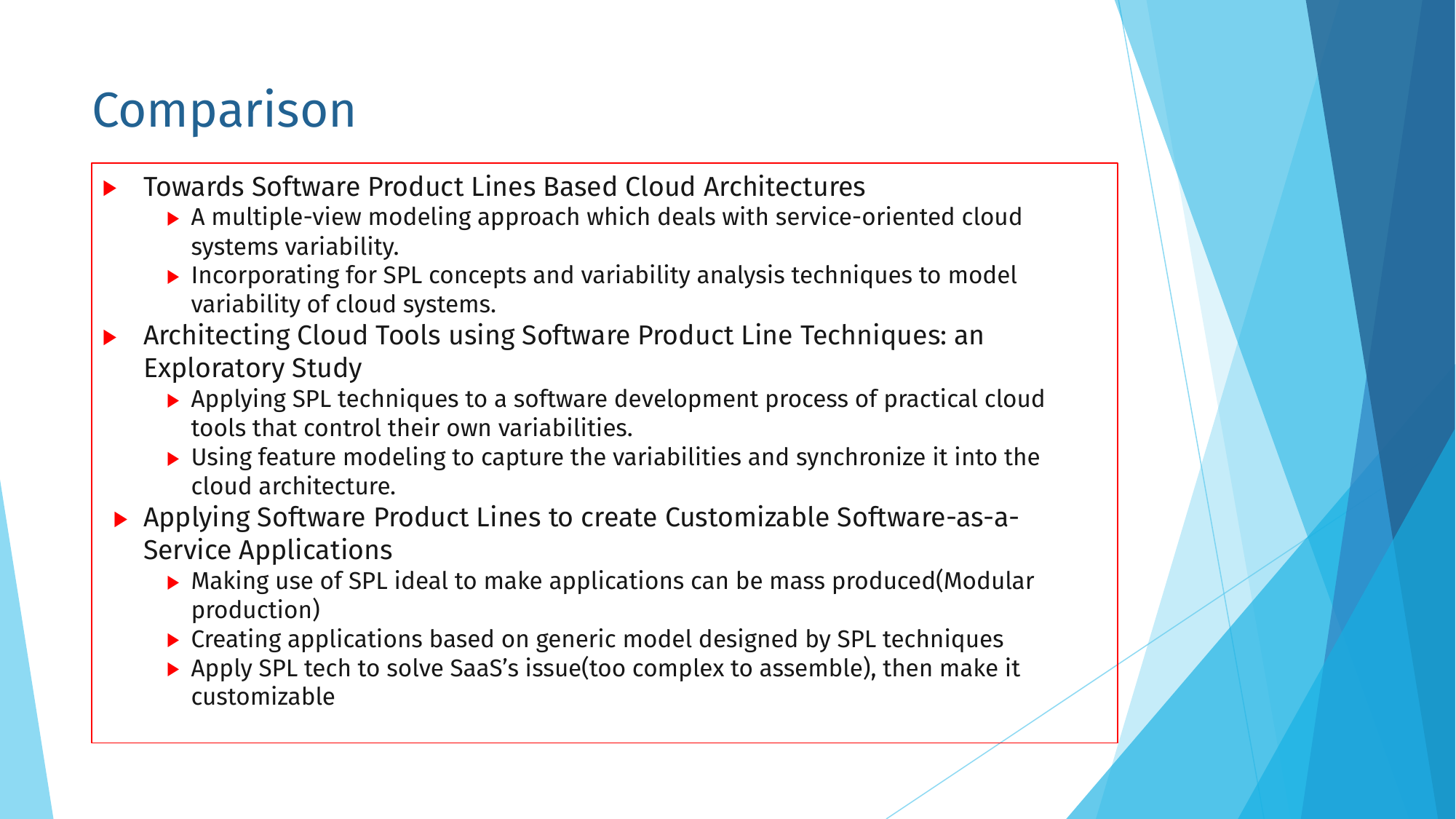

# Comparison
Towards Software Product Lines Based Cloud Architectures
A multiple-view modeling approach which deals with service-oriented cloud systems variability.
Incorporating for SPL concepts and variability analysis techniques to model variability of cloud systems.
Architecting Cloud Tools using Software Product Line Techniques: an Exploratory Study
Applying SPL techniques to a software development process of practical cloud tools that control their own variabilities.
Using feature modeling to capture the variabilities and synchronize it into the cloud architecture.
Applying Software Product Lines to create Customizable Software-as-a-Service Applications
Making use of SPL ideal to make applications can be mass produced(Modular production)
Creating applications based on generic model designed by SPL techniques
Apply SPL tech to solve SaaS’s issue(too complex to assemble), then make it customizable